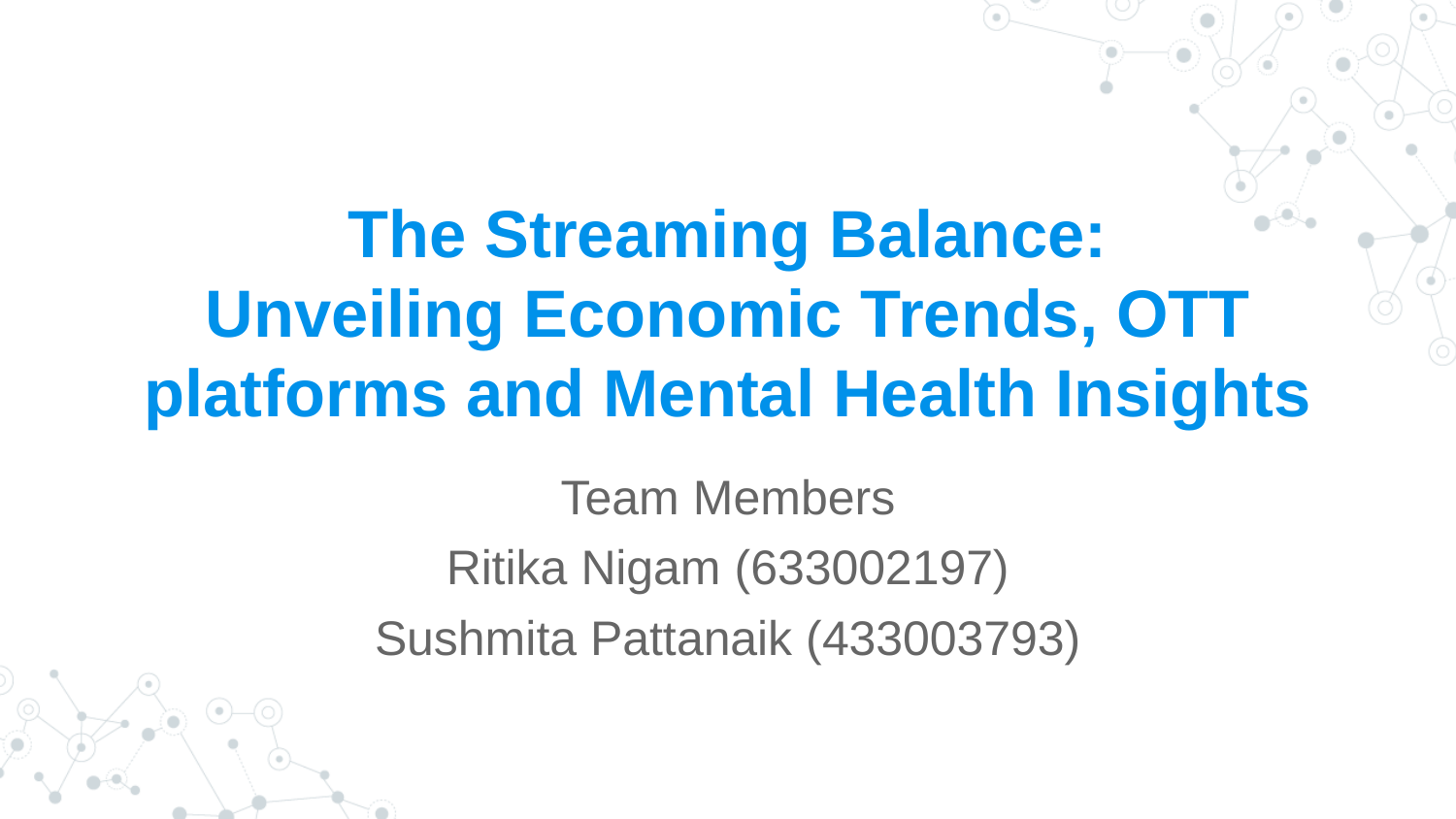

# The Streaming Balance:
Unveiling Economic Trends, OTT platforms and Mental Health Insights
Team Members
Ritika Nigam (633002197)
Sushmita Pattanaik (433003793)